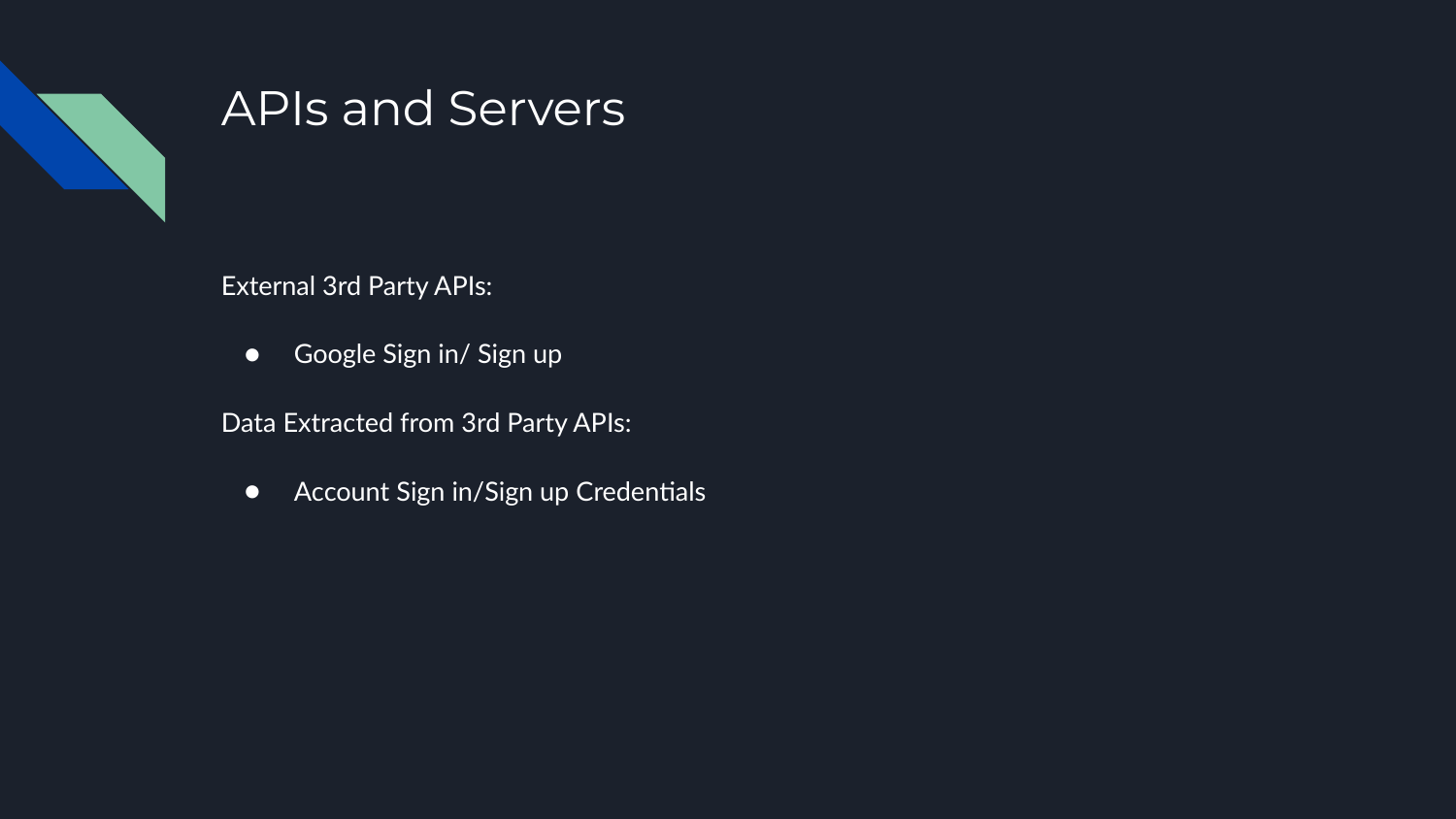

# APIs and Servers
External 3rd Party APIs:
Google Sign in/ Sign up
Data Extracted from 3rd Party APIs:
Account Sign in/Sign up Credentials